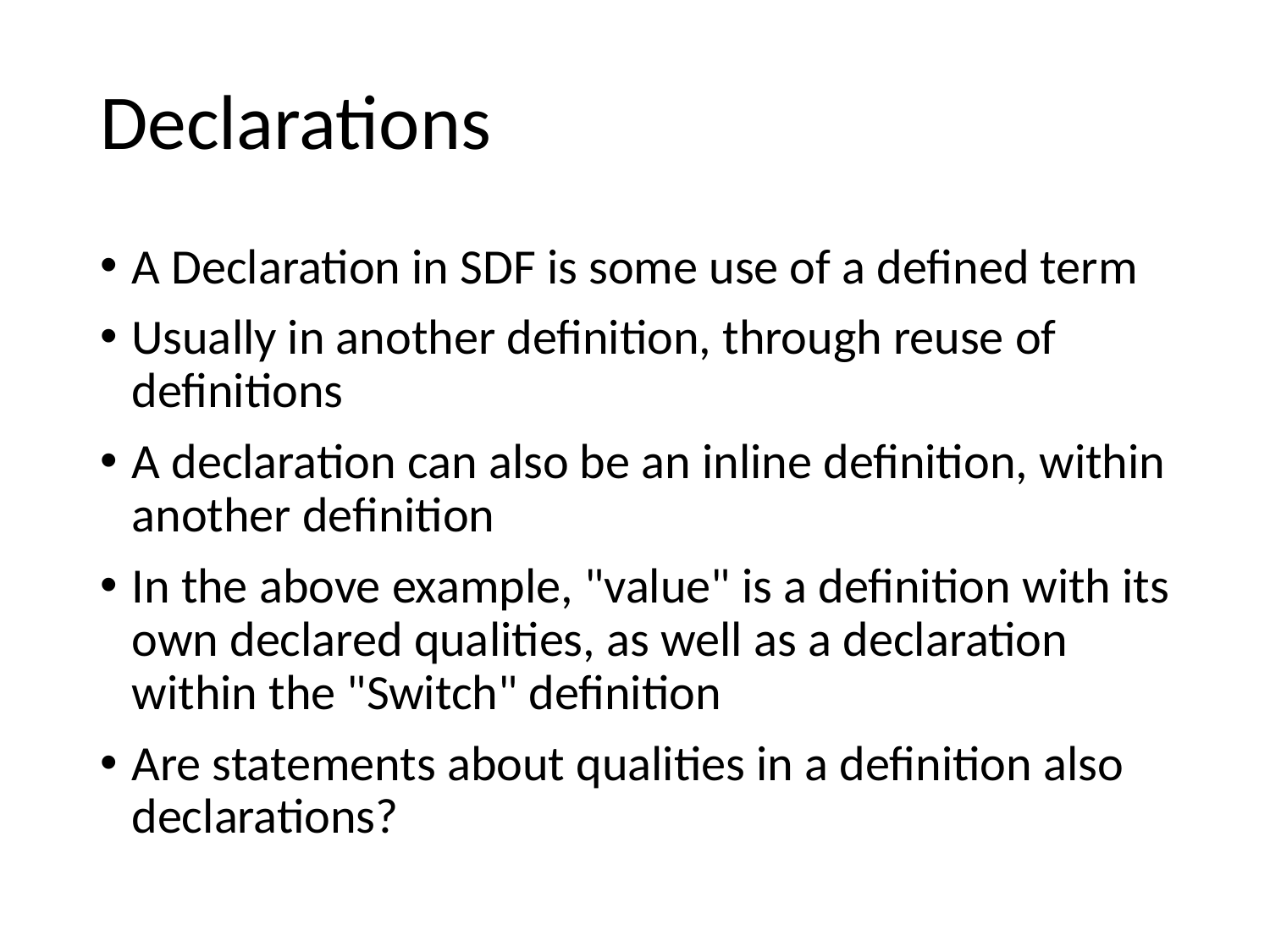

# Declarations
A Declaration in SDF is some use of a defined term
Usually in another definition, through reuse of definitions
A declaration can also be an inline definition, within another definition
In the above example, "value" is a definition with its own declared qualities, as well as a declaration within the "Switch" definition
Are statements about qualities in a definition also declarations?